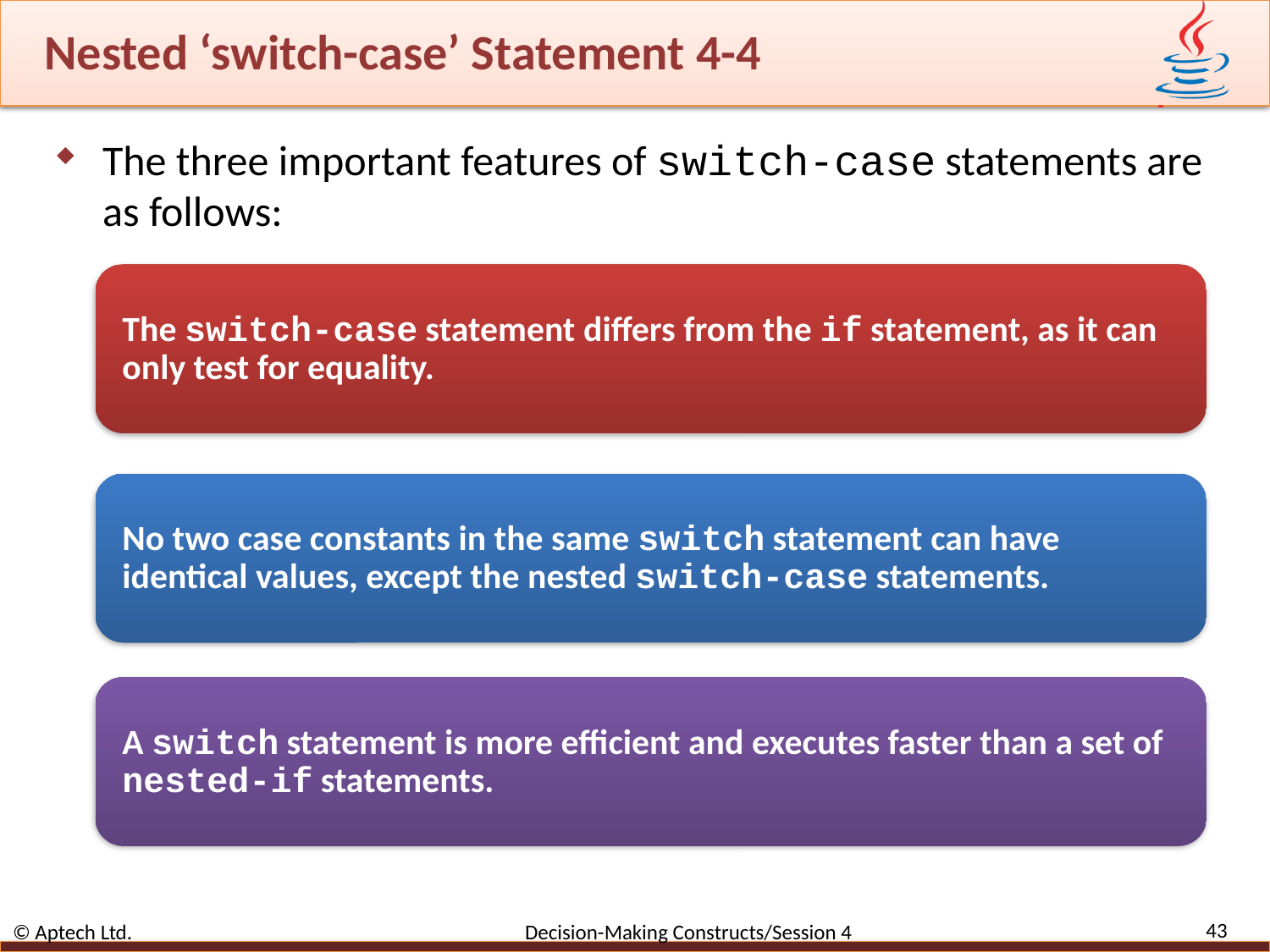

# Nested ‘switch-case’ Statement 4-4
The three important features of switch-case statements are as follows:
The switch-case statement differs from the if statement, as it can only test for equality.
No two case constants in the same switch statement can have identical values, except the nested switch-case statements.
A switch statement is more efficient and executes faster than a set of nested-if statements.
43
© Aptech Ltd.                                                                                 Decision-Making Constructs/Session 4